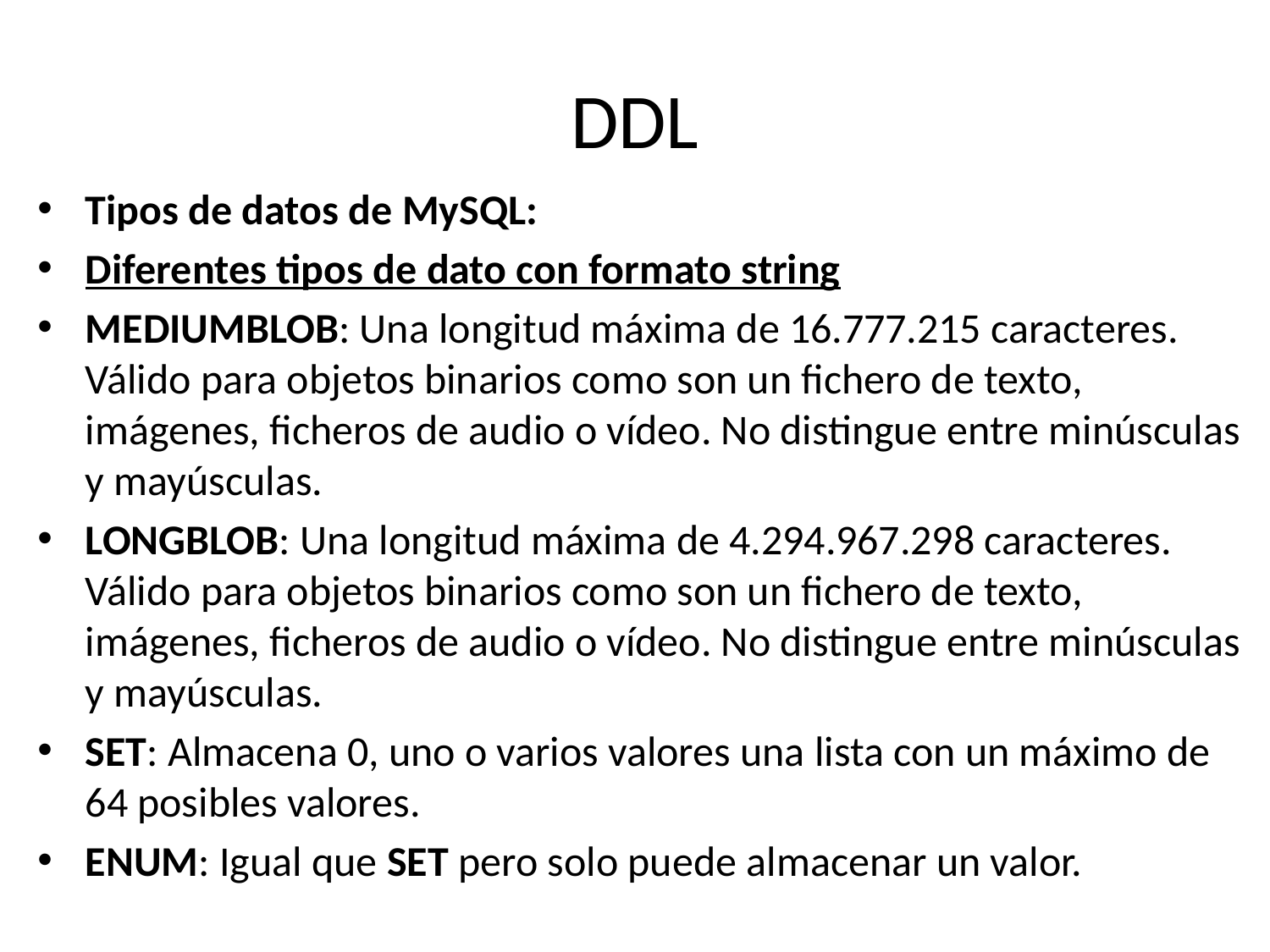

# DDL
Tipos de datos de MySQL:
Diferentes tipos de dato con formato string
MEDIUMBLOB: Una longitud máxima de 16.777.215 caracteres. Válido para objetos binarios como son un fichero de texto, imágenes, ficheros de audio o vídeo. No distingue entre minúsculas y mayúsculas.
LONGBLOB: Una longitud máxima de 4.294.967.298 caracteres. Válido para objetos binarios como son un fichero de texto, imágenes, ficheros de audio o vídeo. No distingue entre minúsculas y mayúsculas.
SET: Almacena 0, uno o varios valores una lista con un máximo de 64 posibles valores.
ENUM: Igual que SET pero solo puede almacenar un valor.